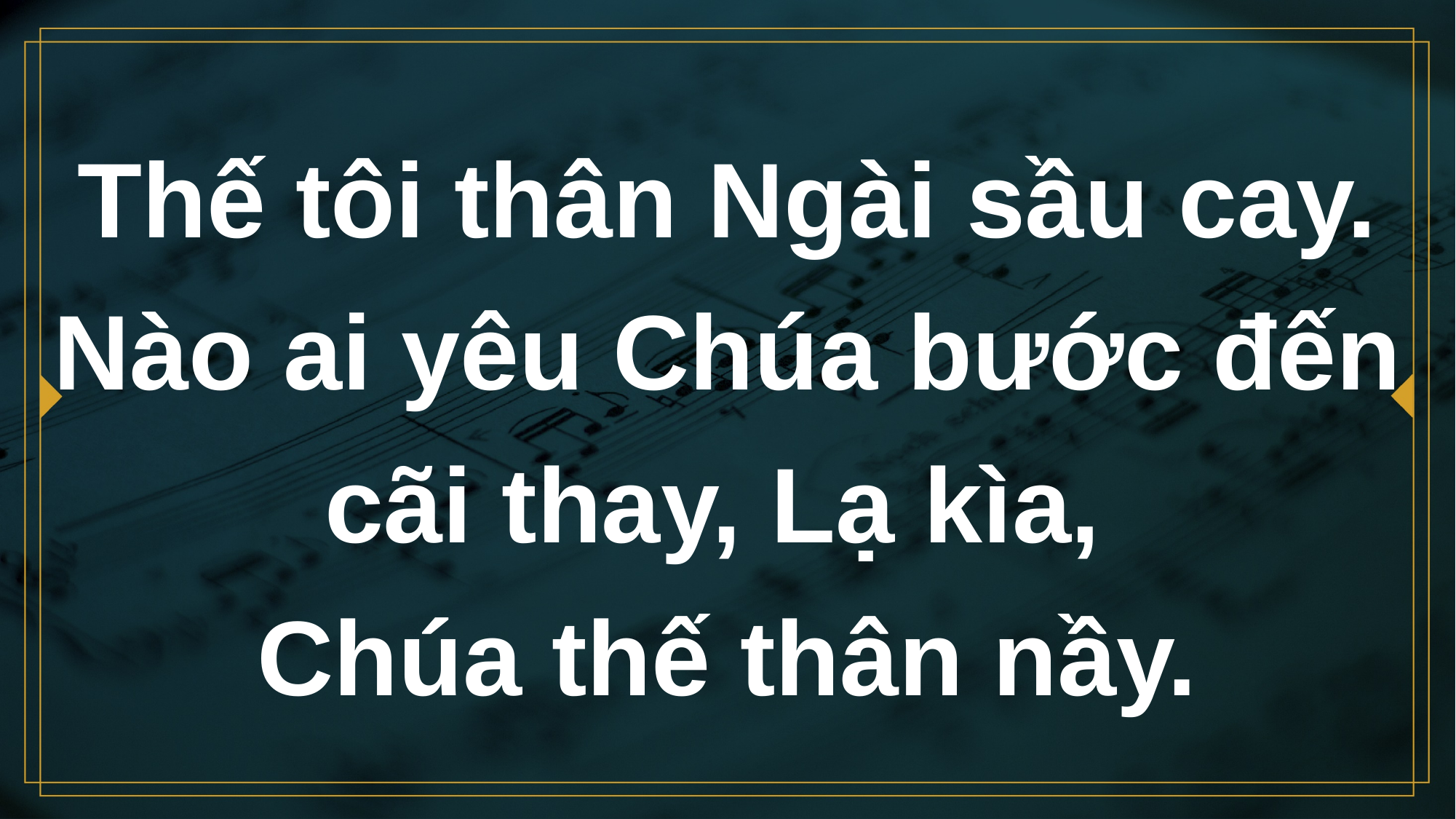

# Thế tôi thân Ngài sầu cay. Nào ai yêu Chúa bước đến cãi thay, Lạ kìa, Chúa thế thân nầy.